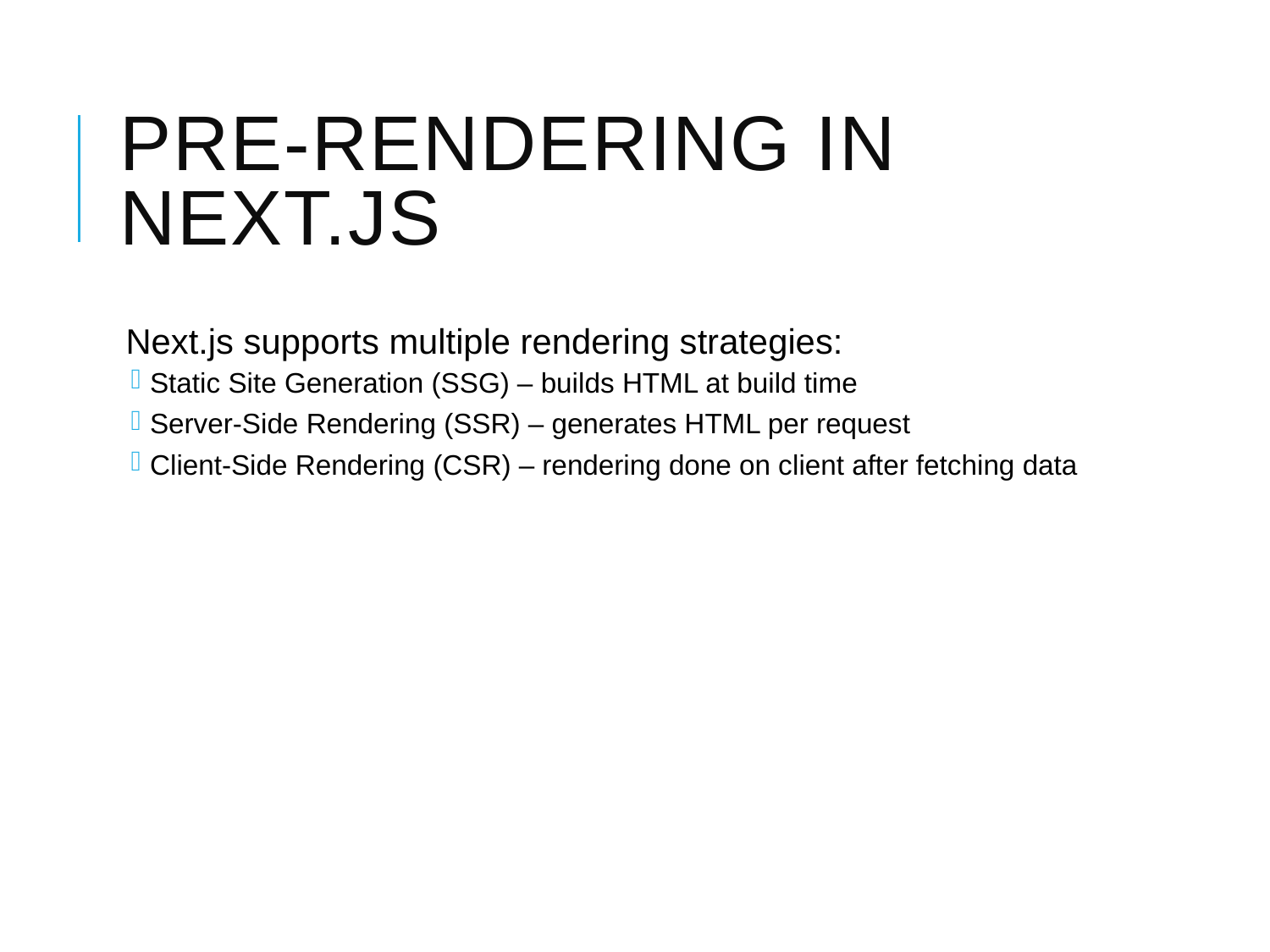

# Pre-rendering in Next.js
Next.js supports multiple rendering strategies:
Static Site Generation (SSG) – builds HTML at build time
Server-Side Rendering (SSR) – generates HTML per request
Client-Side Rendering (CSR) – rendering done on client after fetching data